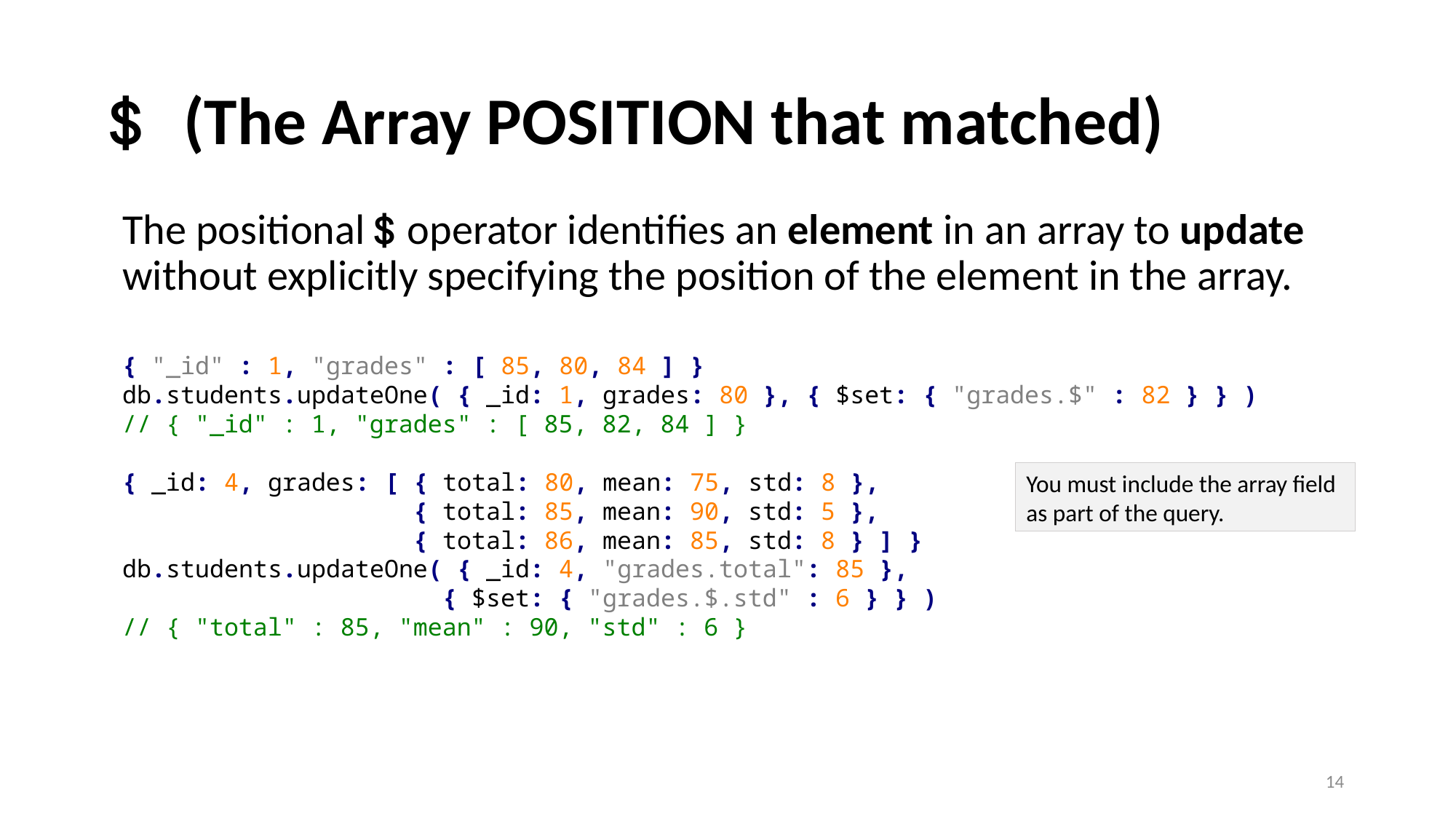

# $ (The Array POSITION that matched)
The positional $ operator identifies an element in an array to update without explicitly specifying the position of the element in the array.
{ "_id" : 1, "grades" : [ 85, 80, 84 ] }
db.students.updateOne( { _id: 1, grades: 80 }, { $set: { "grades.$" : 82 } } )
// { "_id" : 1, "grades" : [ 85, 82, 84 ] }

{ _id: 4, grades: [ { total: 80, mean: 75, std: 8 },
		     { total: 85, mean: 90, std: 5 },
		     { total: 86, mean: 85, std: 8 } ] }
db.students.updateOne( { _id: 4, "grades.total": 85 },
                      { $set: { "grades.$.std" : 6 } } )
// { "total" : 85, "mean" : 90, "std" : 6 }
You must include the array field as part of the query.
14